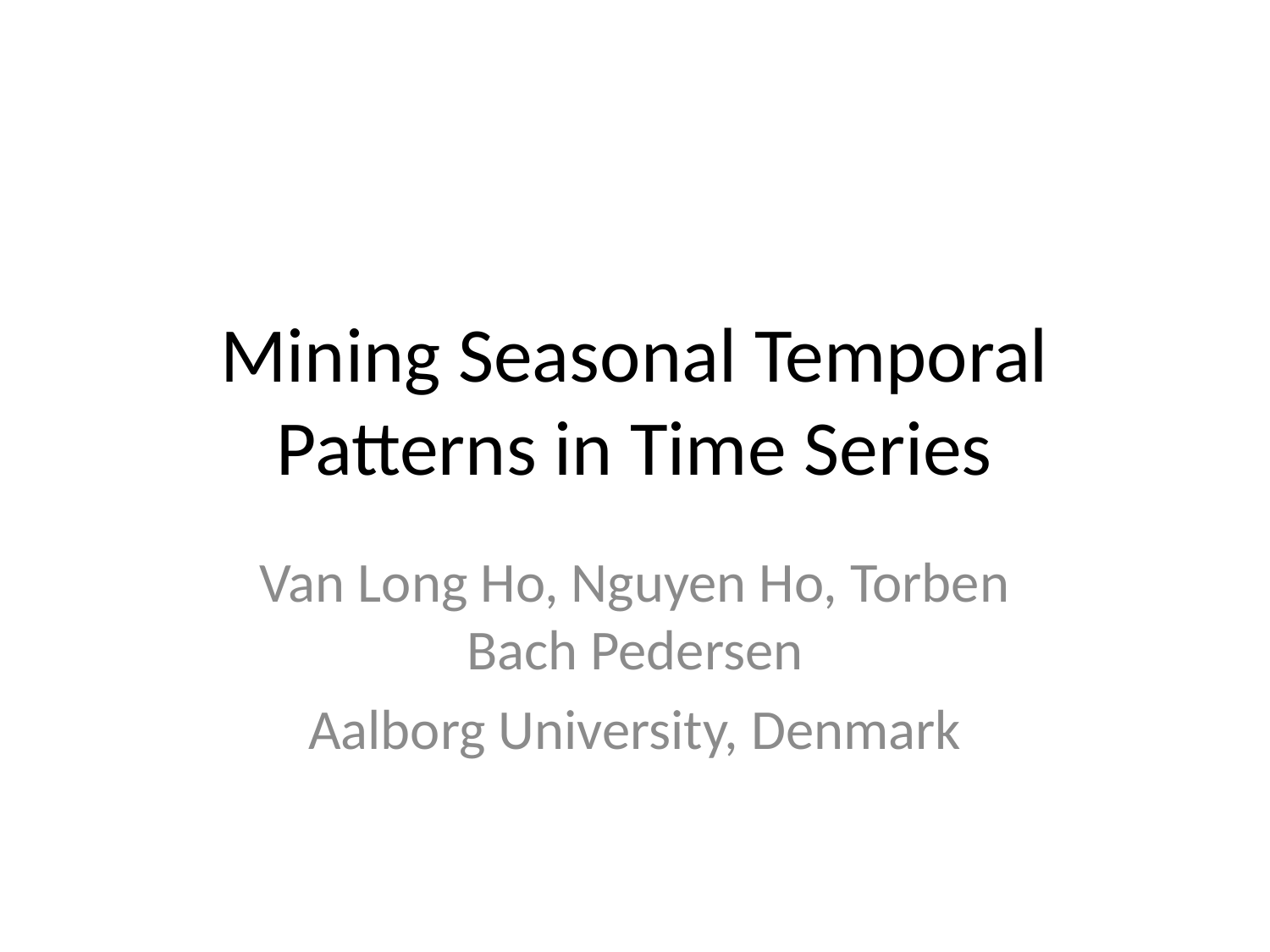

# Mining Seasonal Temporal Patterns in Time Series
Van Long Ho, Nguyen Ho, Torben Bach Pedersen
Aalborg University, Denmark